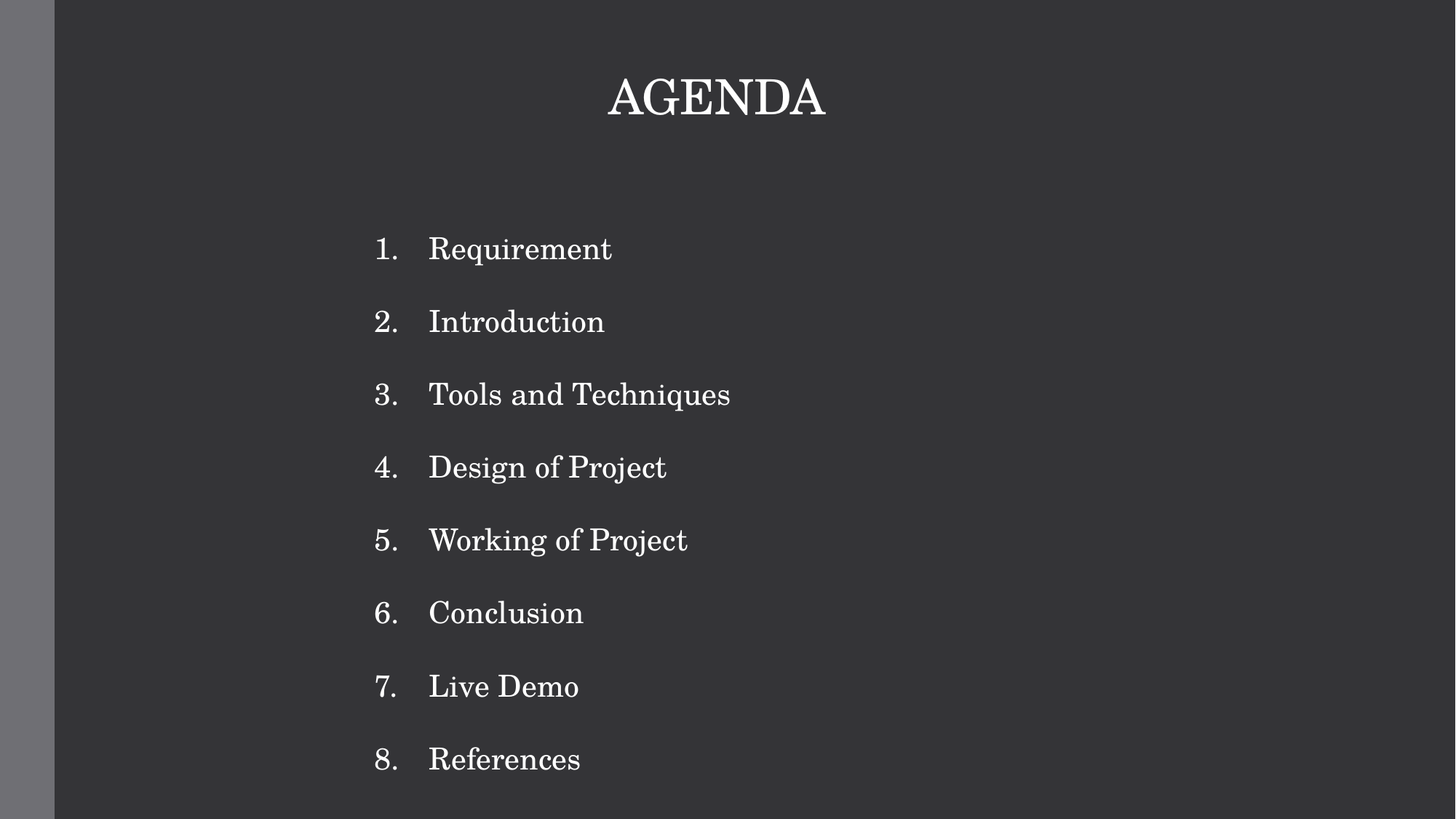

AGENDA
Requirement
Introduction
Tools and Techniques
Design of Project
Working of Project
Conclusion
Live Demo
References